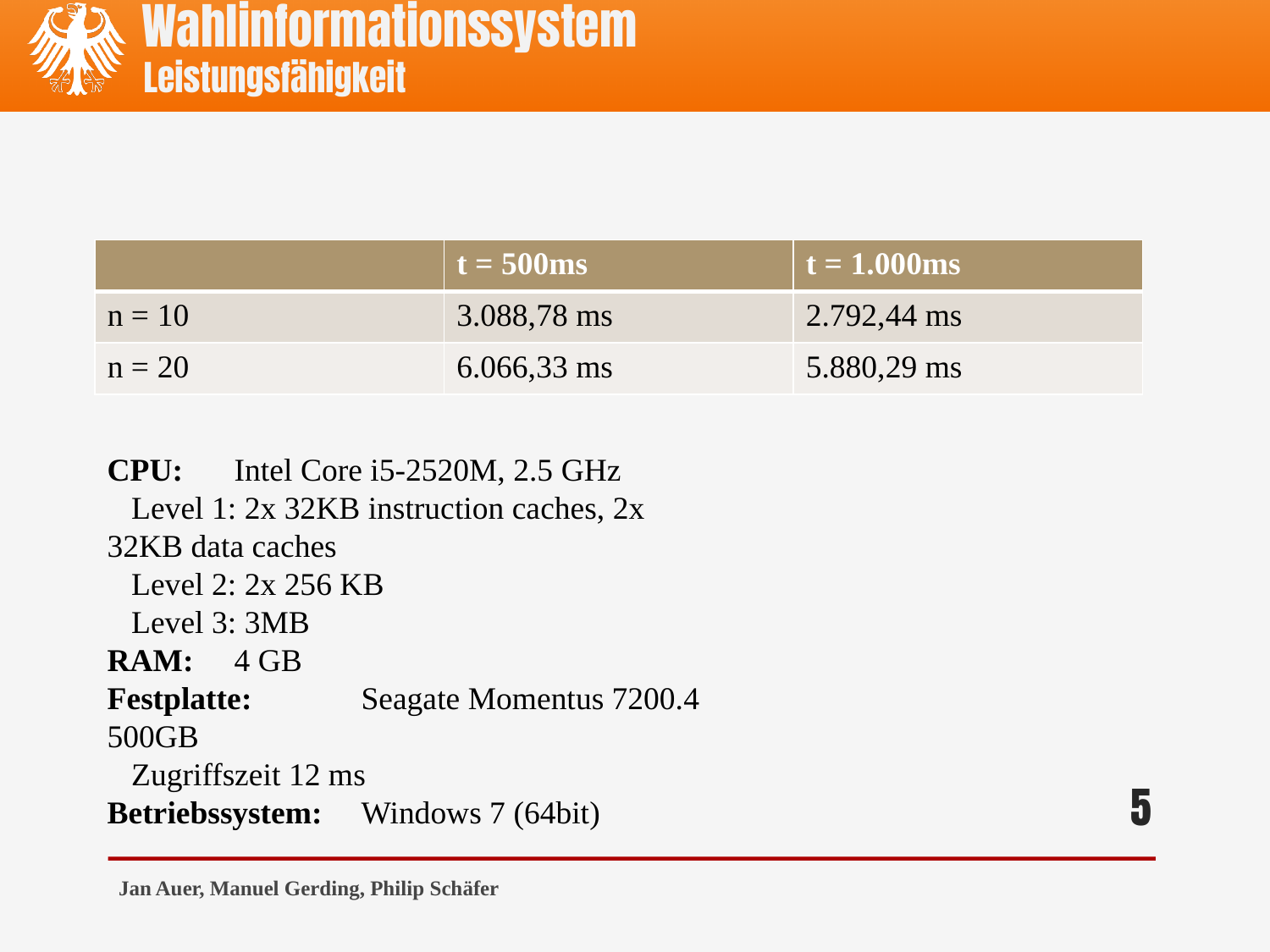

Leistungsfähigkeit
|  | t = 500ms | t = 1.000ms |
| --- | --- | --- |
| n = 10 | 3.088,78 ms | 2.792,44 ms |
| n = 20 | 6.066,33 ms | 5.880,29 ms |
CPU:	Intel Core i5-2520M, 2.5 GHz
   Level 1: 2x 32KB instruction caches, 2x 32KB data caches
   Level 2: 2x 256 KB
   Level 3: 3MB
RAM:	4 GB
Festplatte:	Seagate Momentus 7200.4 500GB
   Zugriffszeit 12 ms
Betriebssystem:	Windows 7 (64bit)
5
Jan Auer, Manuel Gerding, Philip Schäfer